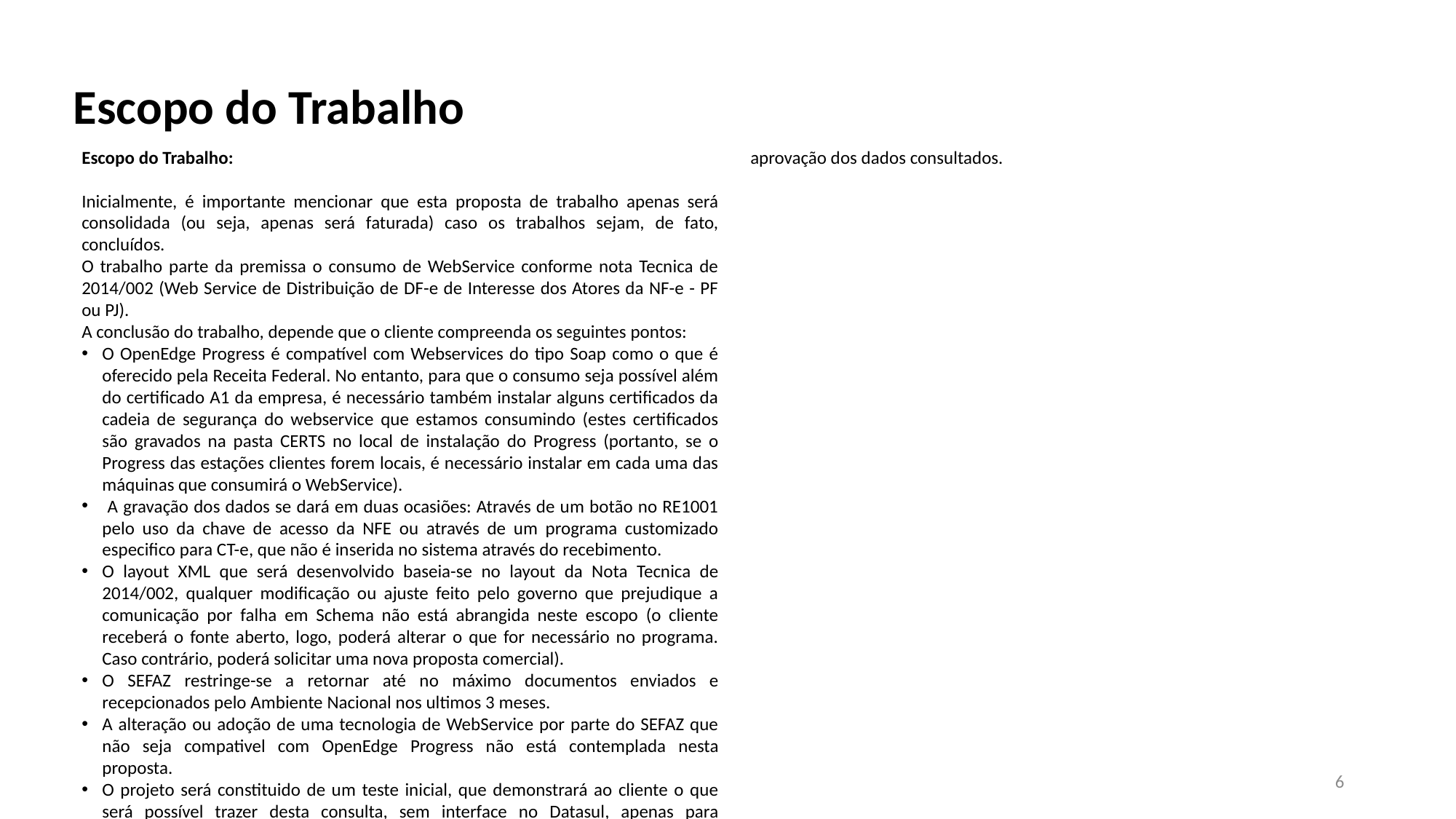

Escopo do Trabalho
Escopo do Trabalho:

Inicialmente, é importante mencionar que esta proposta de trabalho apenas será consolidada (ou seja, apenas será faturada) caso os trabalhos sejam, de fato, concluídos.
O trabalho parte da premissa o consumo de WebService conforme nota Tecnica de 2014/002 (Web Service de Distribuição de DF-e de Interesse dos Atores da NF-e - PF ou PJ).
A conclusão do trabalho, depende que o cliente compreenda os seguintes pontos:
O OpenEdge Progress é compatível com Webservices do tipo Soap como o que é oferecido pela Receita Federal. No entanto, para que o consumo seja possível além do certificado A1 da empresa, é necessário também instalar alguns certificados da cadeia de segurança do webservice que estamos consumindo (estes certificados são gravados na pasta CERTS no local de instalação do Progress (portanto, se o Progress das estações clientes forem locais, é necessário instalar em cada uma das máquinas que consumirá o WebService).
 A gravação dos dados se dará em duas ocasiões: Através de um botão no RE1001 pelo uso da chave de acesso da NFE ou através de um programa customizado especifico para CT-e, que não é inserida no sistema através do recebimento.
O layout XML que será desenvolvido baseia-se no layout da Nota Tecnica de 2014/002, qualquer modificação ou ajuste feito pelo governo que prejudique a comunicação por falha em Schema não está abrangida neste escopo (o cliente receberá o fonte aberto, logo, poderá alterar o que for necessário no programa. Caso contrário, poderá solicitar uma nova proposta comercial).
O SEFAZ restringe-se a retornar até no máximo documentos enviados e recepcionados pelo Ambiente Nacional nos ultimos 3 meses.
A alteração ou adoção de uma tecnologia de WebService por parte do SEFAZ que não seja compativel com OpenEdge Progress não está contemplada nesta proposta.
O projeto será constituido de um teste inicial, que demonstrará ao cliente o que será possível trazer desta consulta, sem interface no Datasul, apenas para aprovação dos dados consultados.

6